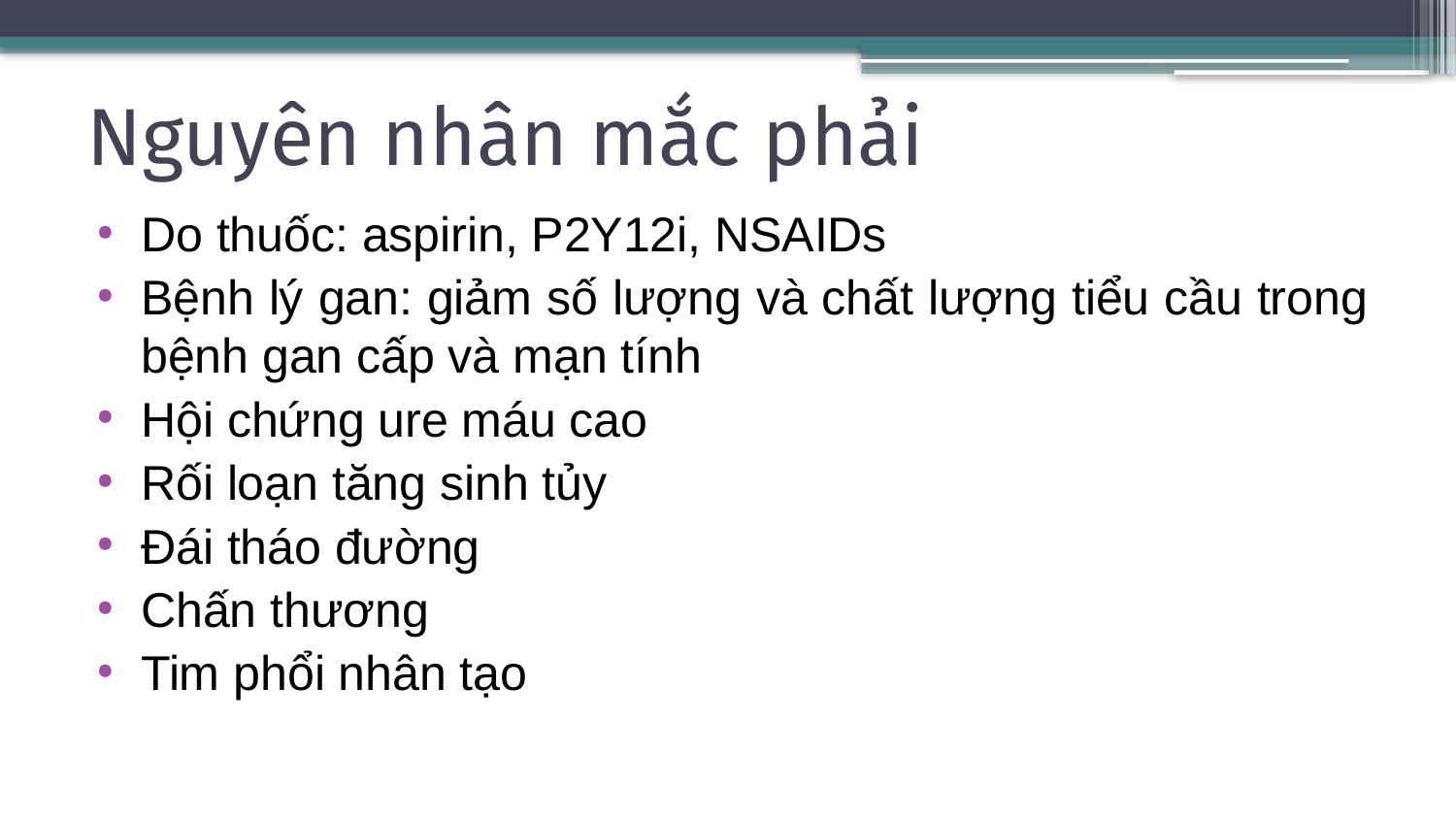

# Nguyên nhân mắc phải
Do thuốc: aspirin, P2Y12i, NSAIDs
Bệnh lý gan: giảm số lượng và chất lượng tiểu cầu trong bệnh gan cấp và mạn tính
Hội chứng ure máu cao
Rối loạn tăng sinh tủy
Đái tháo đường
Chấn thương
Tim phổi nhân tạo